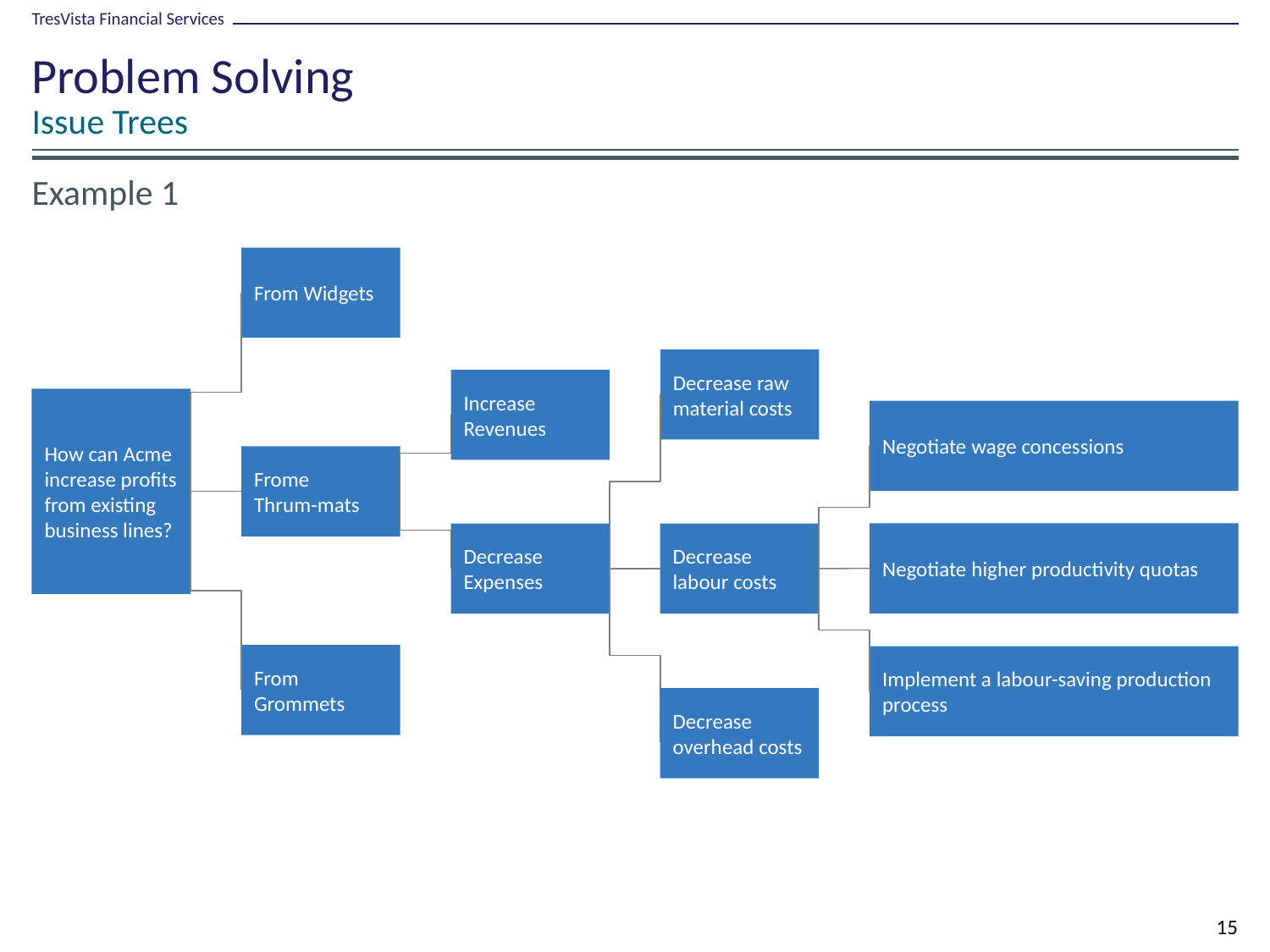

# Problem Solving
Issue Trees
Example 1
From Widgets
Decrease raw material costs
Increase Revenues
How can Acme increase profits from existing business lines?
Negotiate wage concessions
Frome
Thrum-mats
Negotiate higher productivity quotas
Decrease Expenses
Decrease labour costs
From Grommets
Implement a labour-saving production process
Decrease overhead costs
15